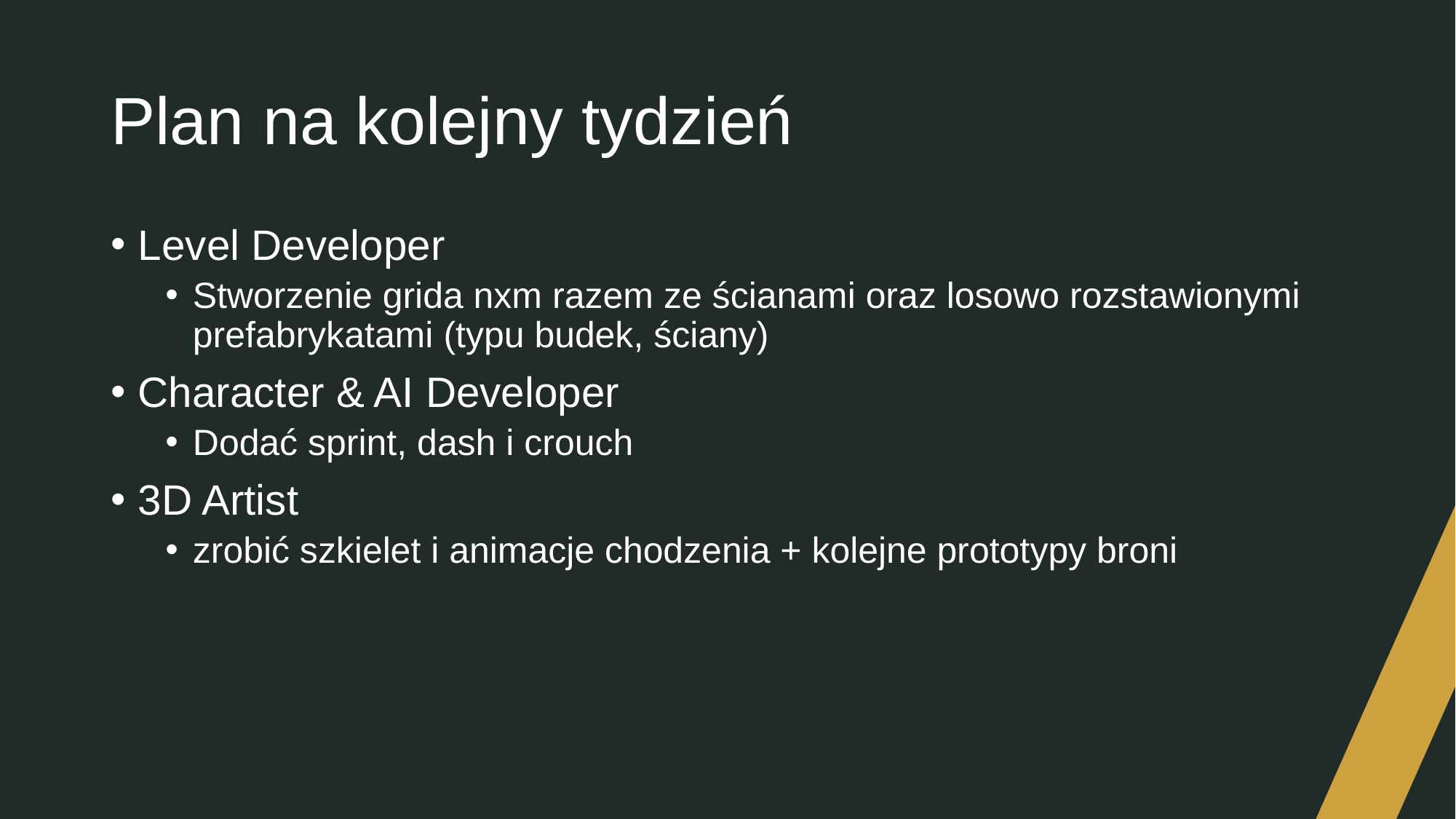

# Plan na kolejny tydzień
Level Developer
Stworzenie grida nxm razem ze ścianami oraz losowo rozstawionymi prefabrykatami (typu budek, ściany)
Character & AI Developer
Dodać sprint, dash i crouch
3D Artist
zrobić szkielet i animacje chodzenia + kolejne prototypy broni